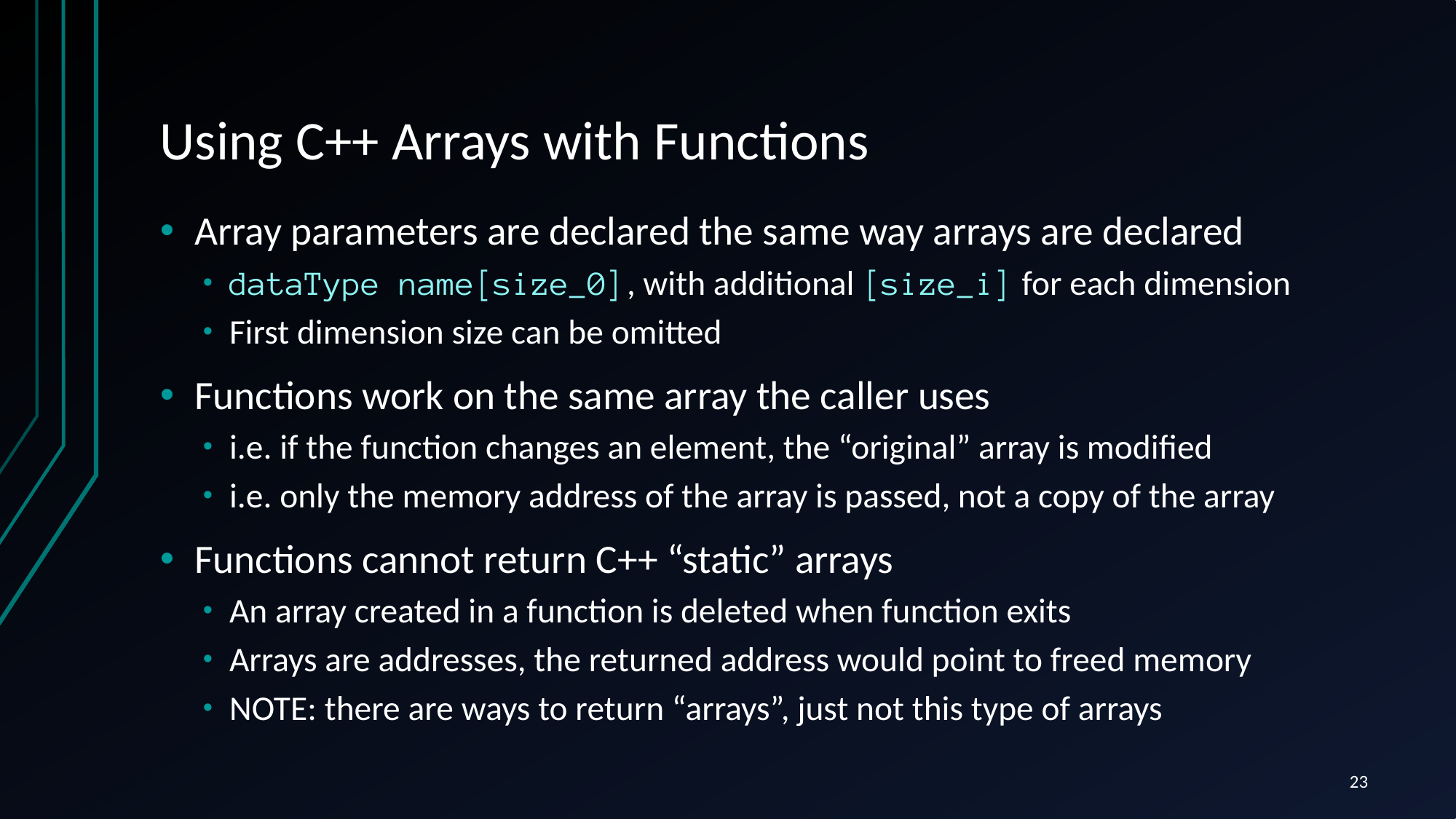

# Using C++ Arrays with Functions
Array parameters are declared the same way arrays are declared
dataType name[size_0], with additional [size_i] for each dimension
First dimension size can be omitted
Functions work on the same array the caller uses
i.e. if the function changes an element, the “original” array is modified
i.e. only the memory address of the array is passed, not a copy of the array
Functions cannot return C++ “static” arrays
An array created in a function is deleted when function exits
Arrays are addresses, the returned address would point to freed memory
NOTE: there are ways to return “arrays”, just not this type of arrays

23